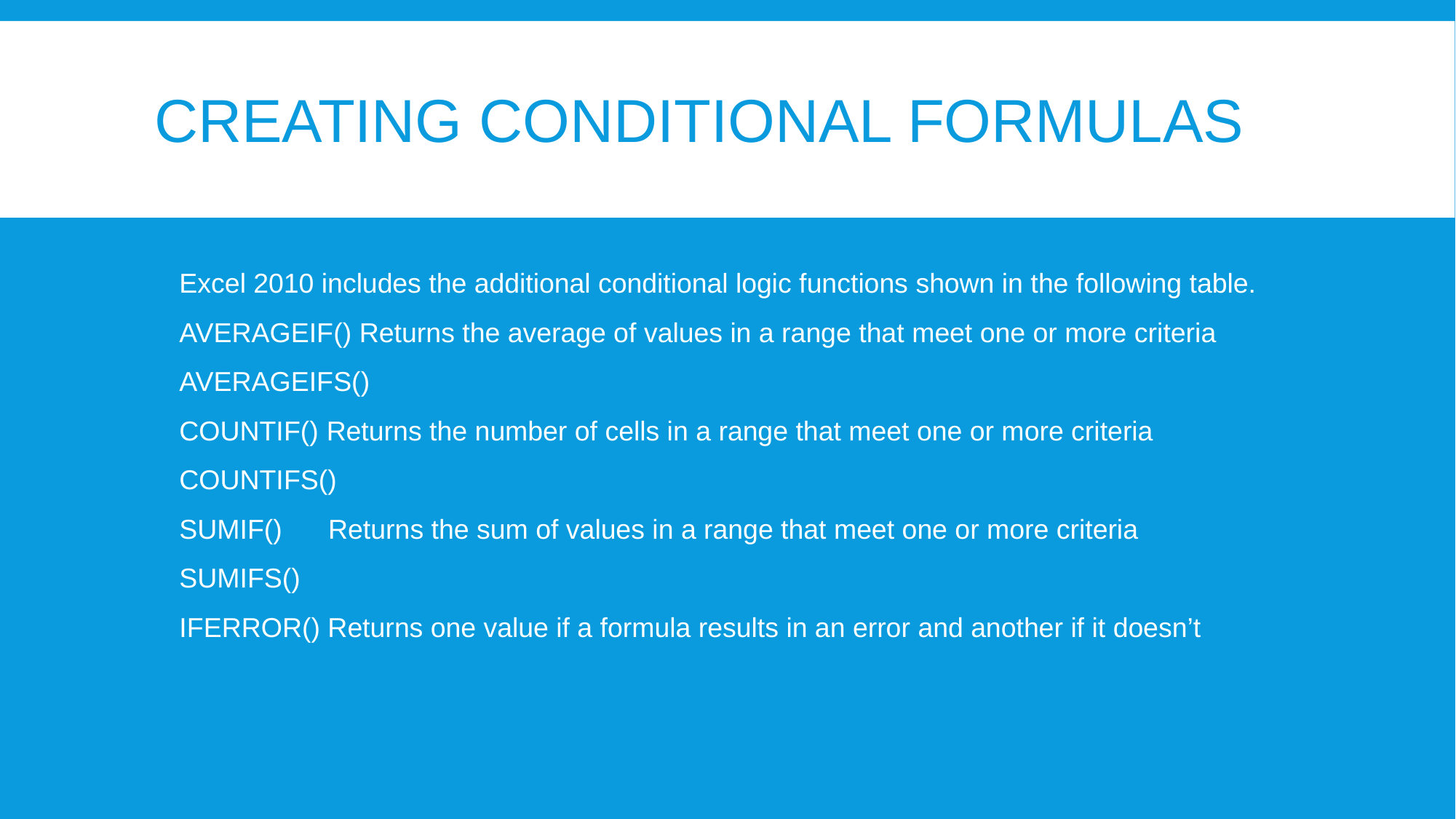

# Creating Conditional Formulas
Excel 2010 includes the additional conditional logic functions shown in the following table.
AVERAGEIF() Returns the average of values in a range that meet one or more criteria
AVERAGEIFS()
COUNTIF() Returns the number of cells in a range that meet one or more criteria
COUNTIFS()
SUMIF()      Returns the sum of values in a range that meet one or more criteria
SUMIFS()
IFERROR() Returns one value if a formula results in an error and another if it doesn’t